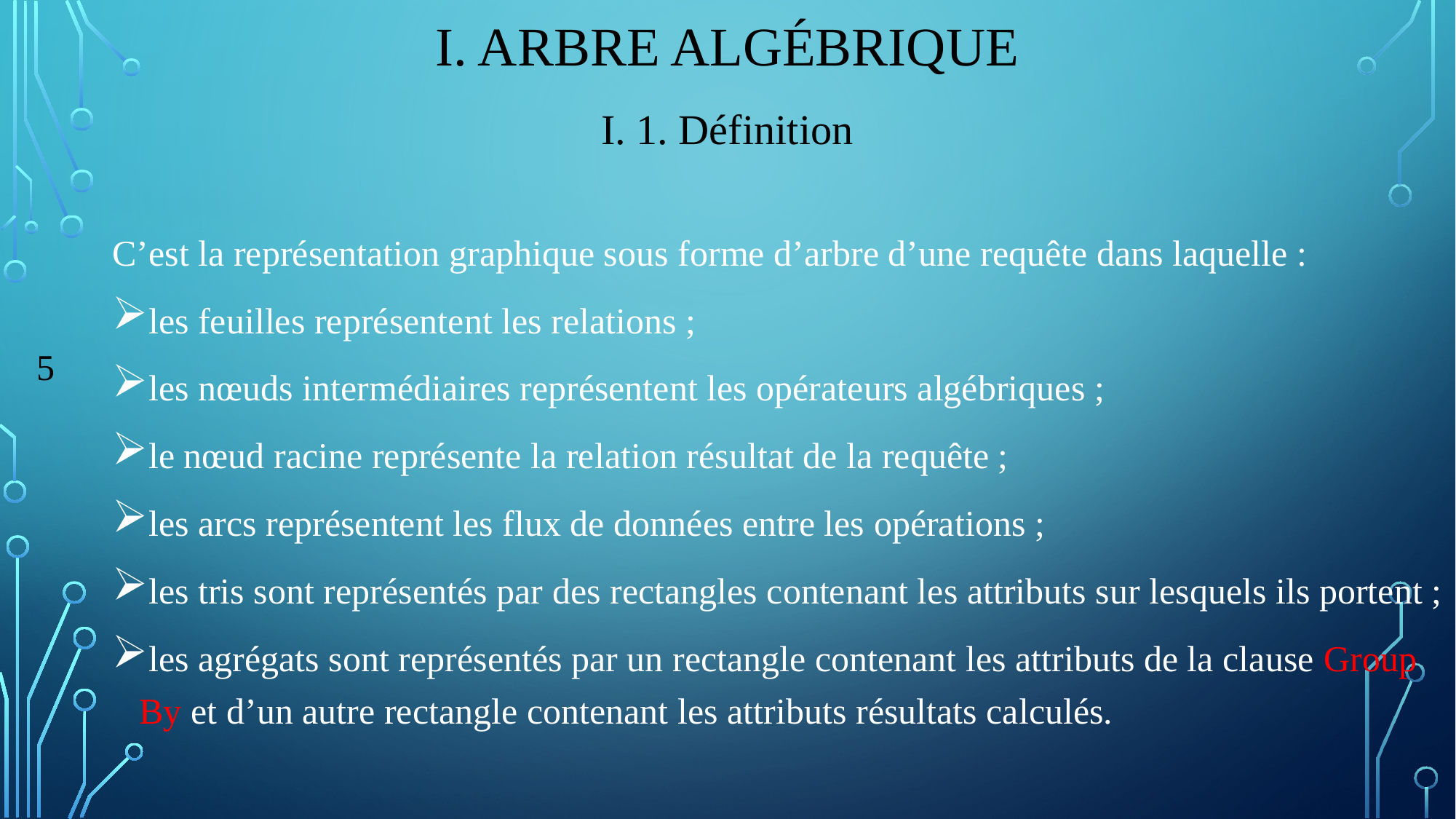

I. Arbre Algébrique
I. 1. Définition
C’est la représentation graphique sous forme d’arbre d’une requête dans laquelle :
les feuilles représentent les relations ;
les nœuds intermédiaires représentent les opérateurs algébriques ;
le nœud racine représente la relation résultat de la requête ;
les arcs représentent les flux de données entre les opérations ;
les tris sont représentés par des rectangles contenant les attributs sur lesquels ils portent ;
les agrégats sont représentés par un rectangle contenant les attributs de la clause Group By et d’un autre rectangle contenant les attributs résultats calculés.
5